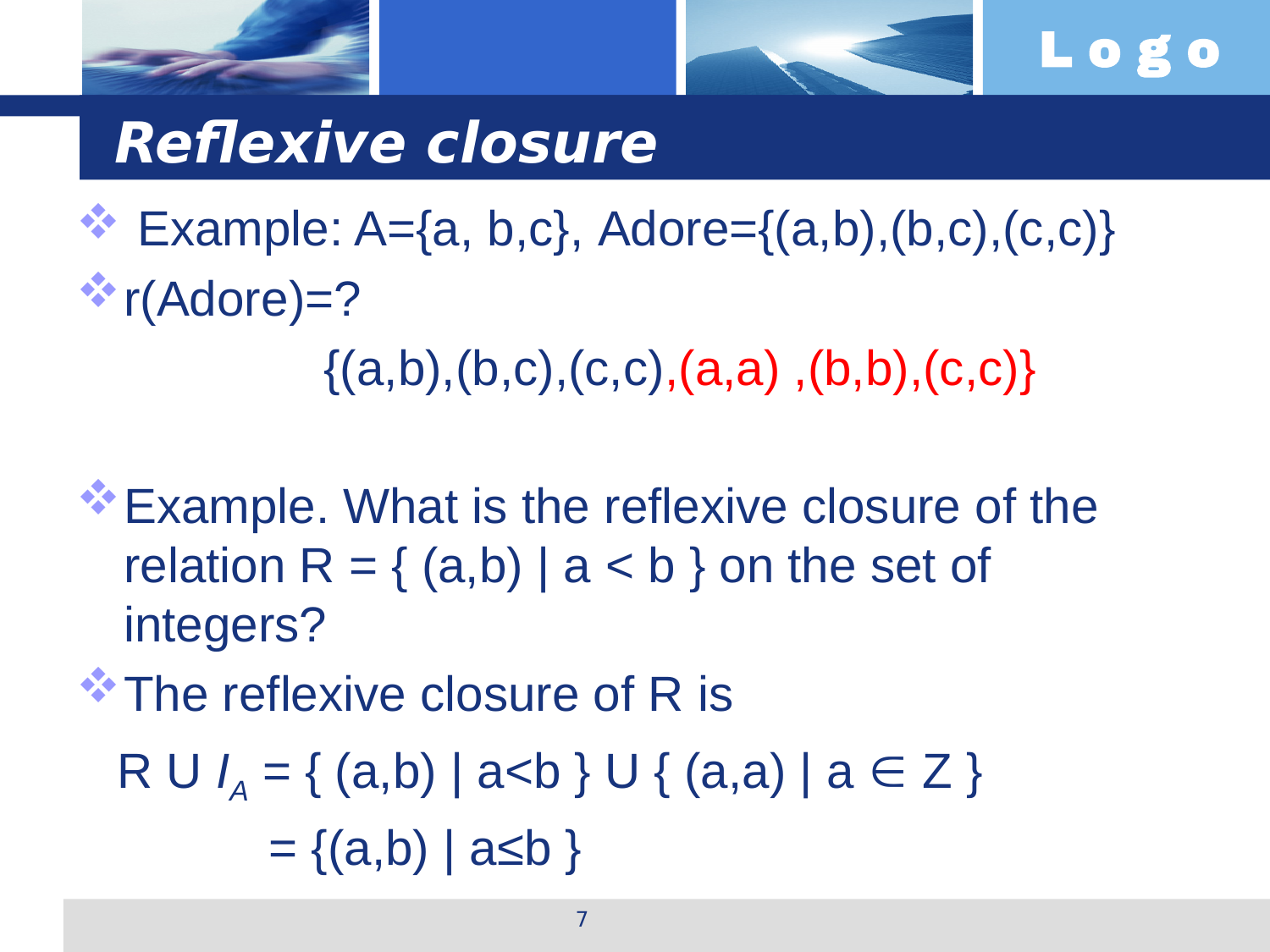

# Reflexive closure
 Example: A={a, b,c}, Adore={(a,b),(b,c),(c,c)}
r(Adore)=?
                  {(a,b),(b,c),(c,c),(a,a) ,(b,b),(c,c)}

Example. What is the reflexive closure of the relation R = { (a,b) | a < b } on the set of integers?
The reflexive closure of R is
   R U IA = { (a,b) | a<b } U { (a,a) | a ∈ Z }
              = {(a,b) | a≤b }

7